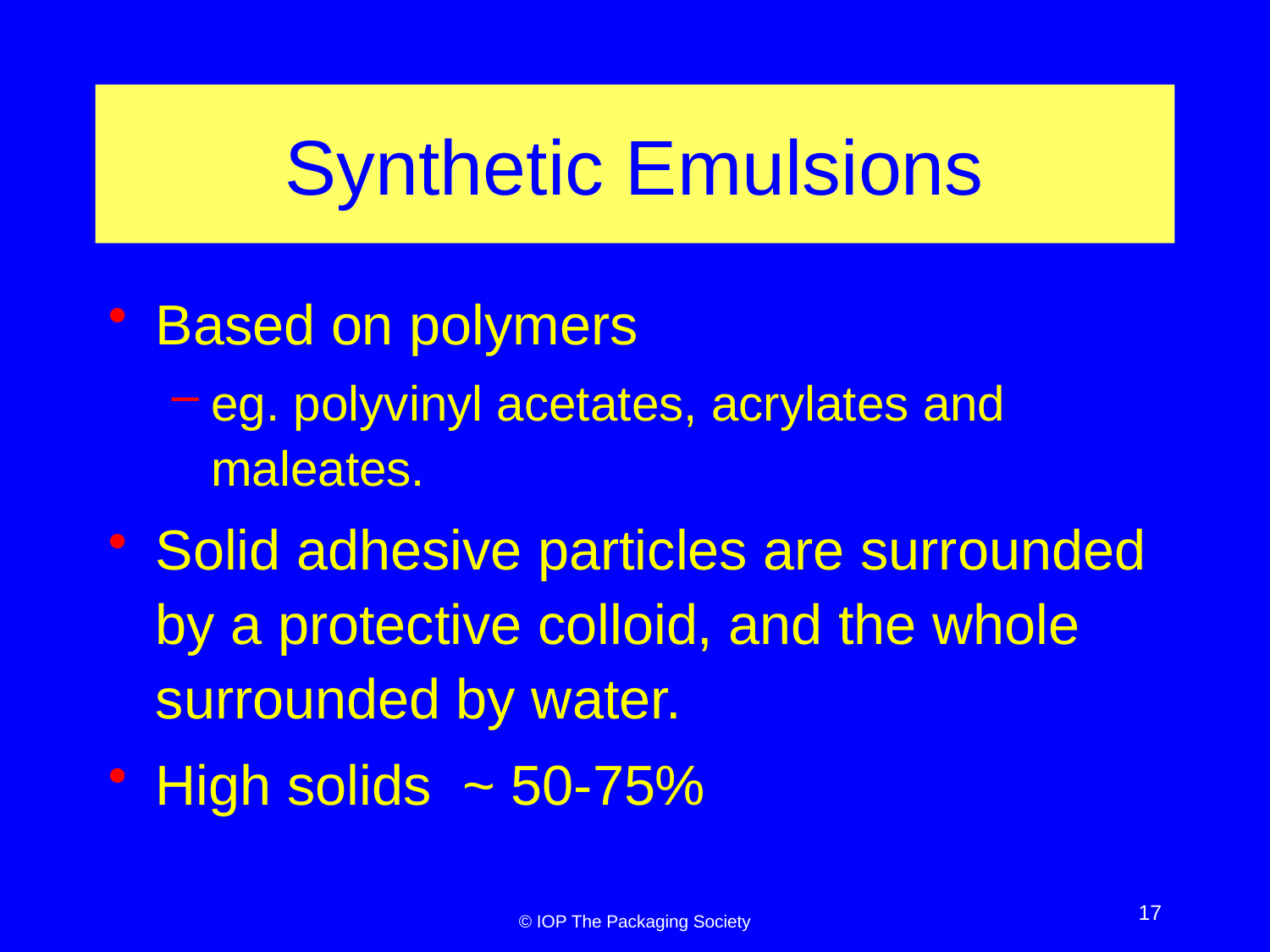

# Synthetic Emulsions
Based on polymers
eg. polyvinyl acetates, acrylates and maleates.
Solid adhesive particles are surrounded by a protective colloid, and the whole surrounded by water.
High solids  ~ 50-75%

17

© IOP The Packaging Society